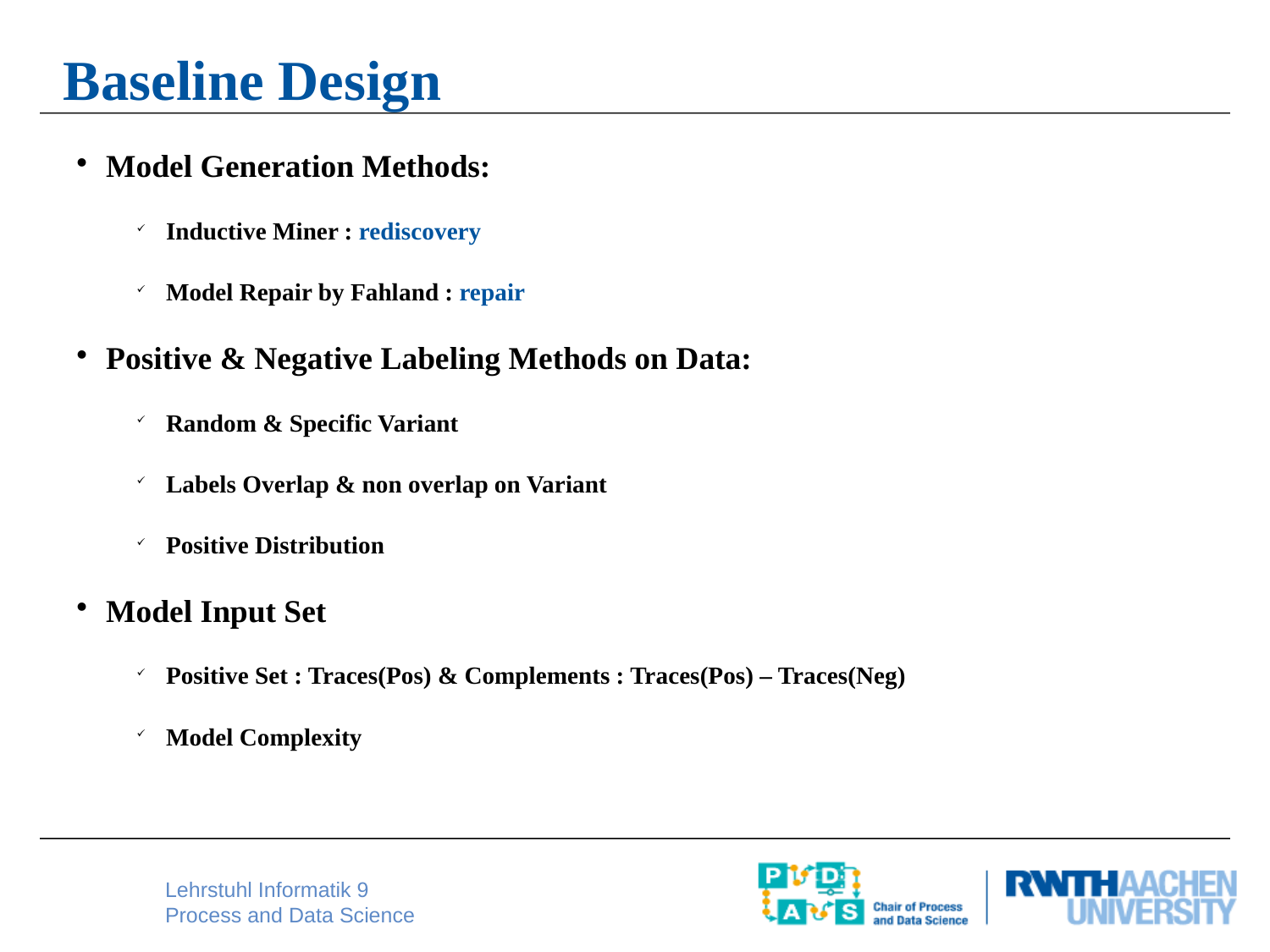

Baseline Design
Model Generation Methods:
Inductive Miner : rediscovery
Model Repair by Fahland : repair
Positive & Negative Labeling Methods on Data:
Random & Specific Variant
Labels Overlap & non overlap on Variant
Positive Distribution
Model Input Set
Positive Set : Traces(Pos) & Complements : Traces(Pos) – Traces(Neg)
Model Complexity